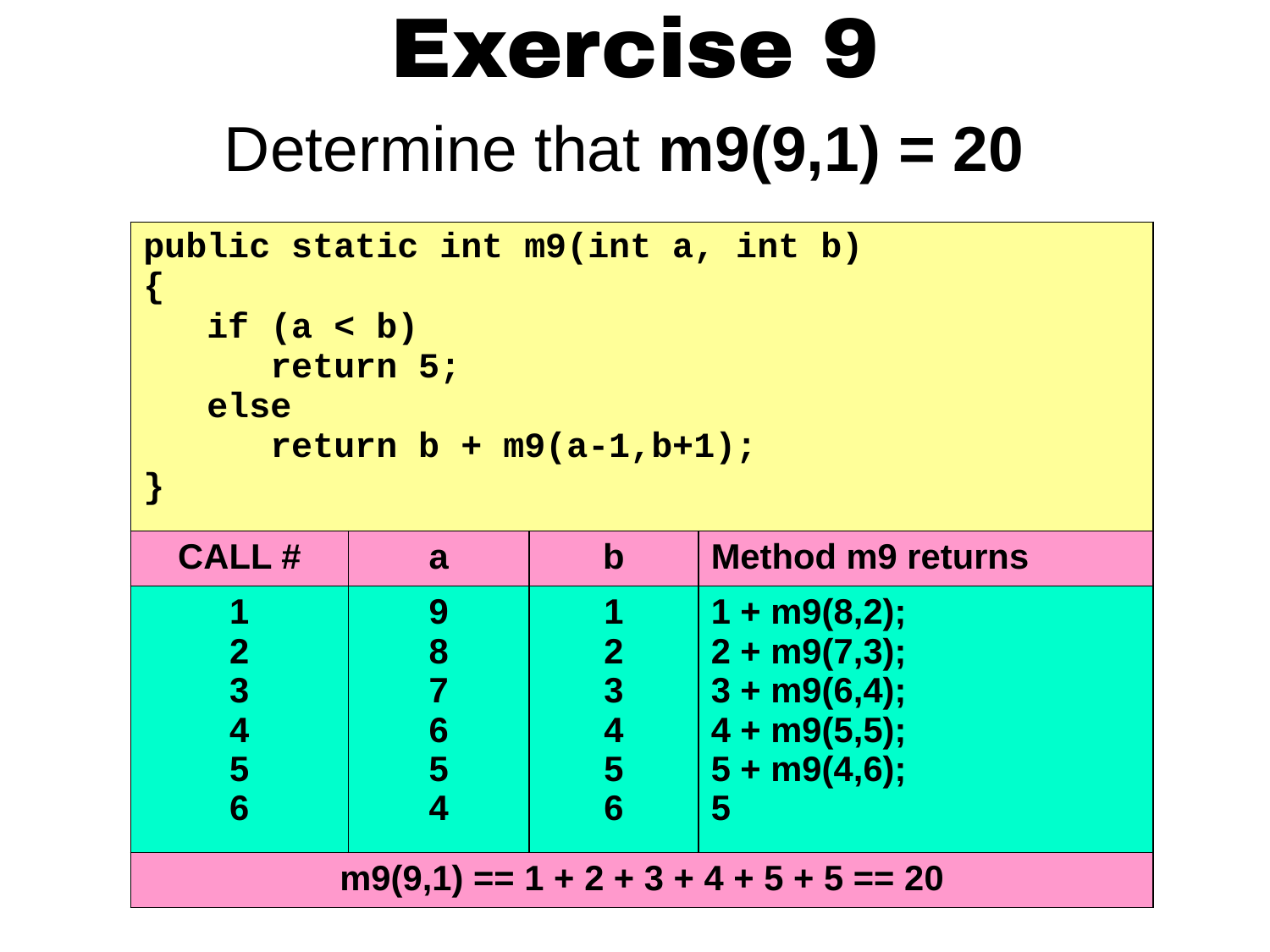

# Exercise 9 Determine that m9(9,1) = 20

| public static int m9(int a, int b) { if (a < b) return 5; else return b + m9(a-1,b+1); } |  |  |  |
| --- | --- | --- | --- |
| CALL # | a | b | Method m9 returns |
| 1 2 3 4 5 6 | 9 8 7 6 5 4 | 1 2 3 4 5 6 | 1 + m9(8,2); 2 + m9(7,3); 3 + m9(6,4); 4 + m9(5,5); 5 + m9(4,6); 5 |
| m9(9,1) == 1 + 2 + 3 + 4 + 5 + 5 == 20 |  |  |  |